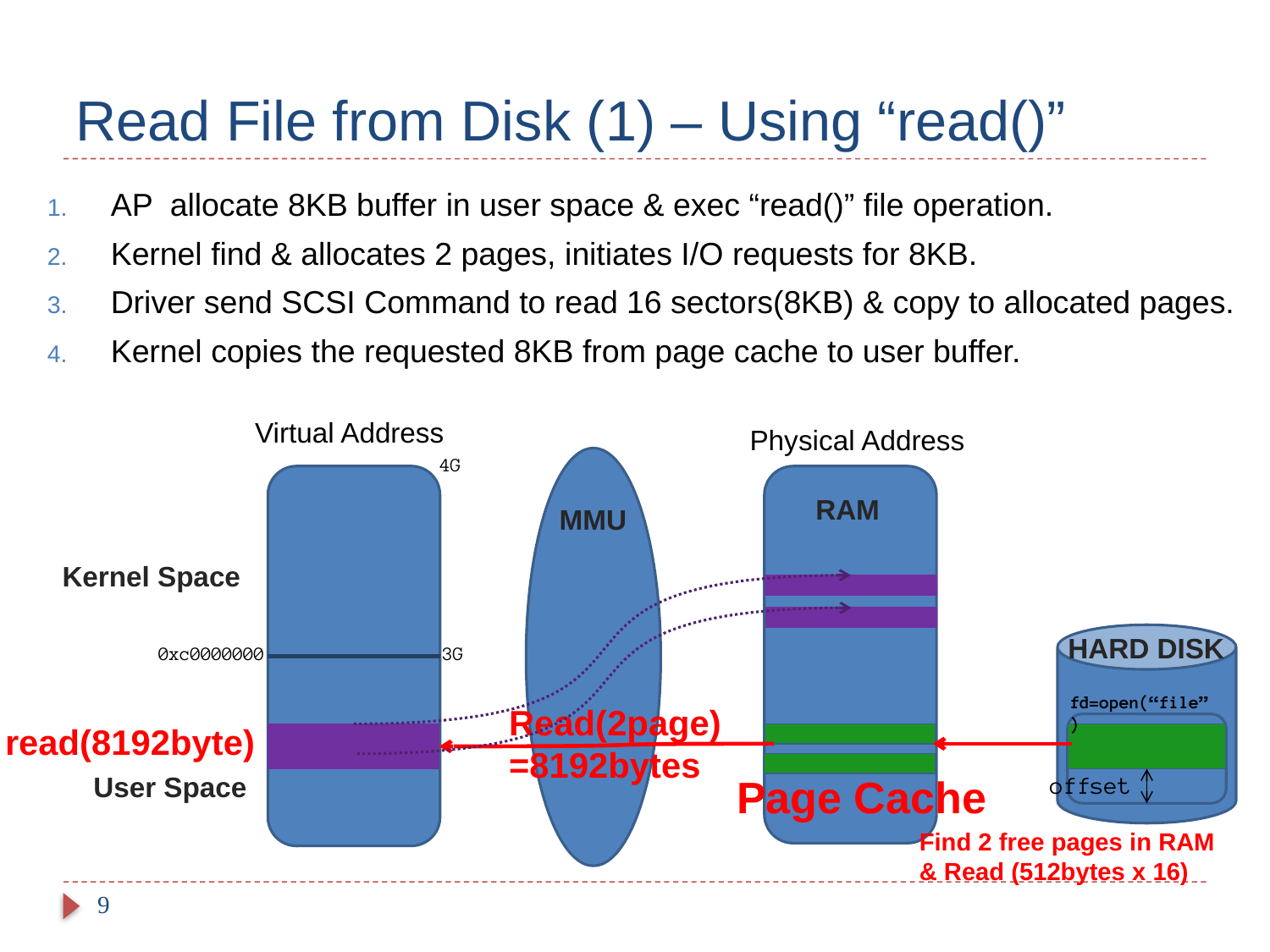

# Read File from Disk (1) – Using “read()”
AP  allocate 8KB buffer in user space & exec “read()” file operation.
Kernel find & allocates 2 pages, initiates I/O requests for 8KB.
Driver send SCSI Command to read 16 sectors(8KB) & copy to allocated pages.
Kernel copies the requested 8KB from page cache to user buffer.

Virtual Address
Physical Address
4G

RAM
MMU
Kernel Space

HARD DISK
0xc0000000
3G
fd=open(“file”)
Read(2page)
=8192bytes
read(8192byte)

User Space
Page Cache
offset
Find 2 free pages in RAM
& Read (512bytes x 16)
9